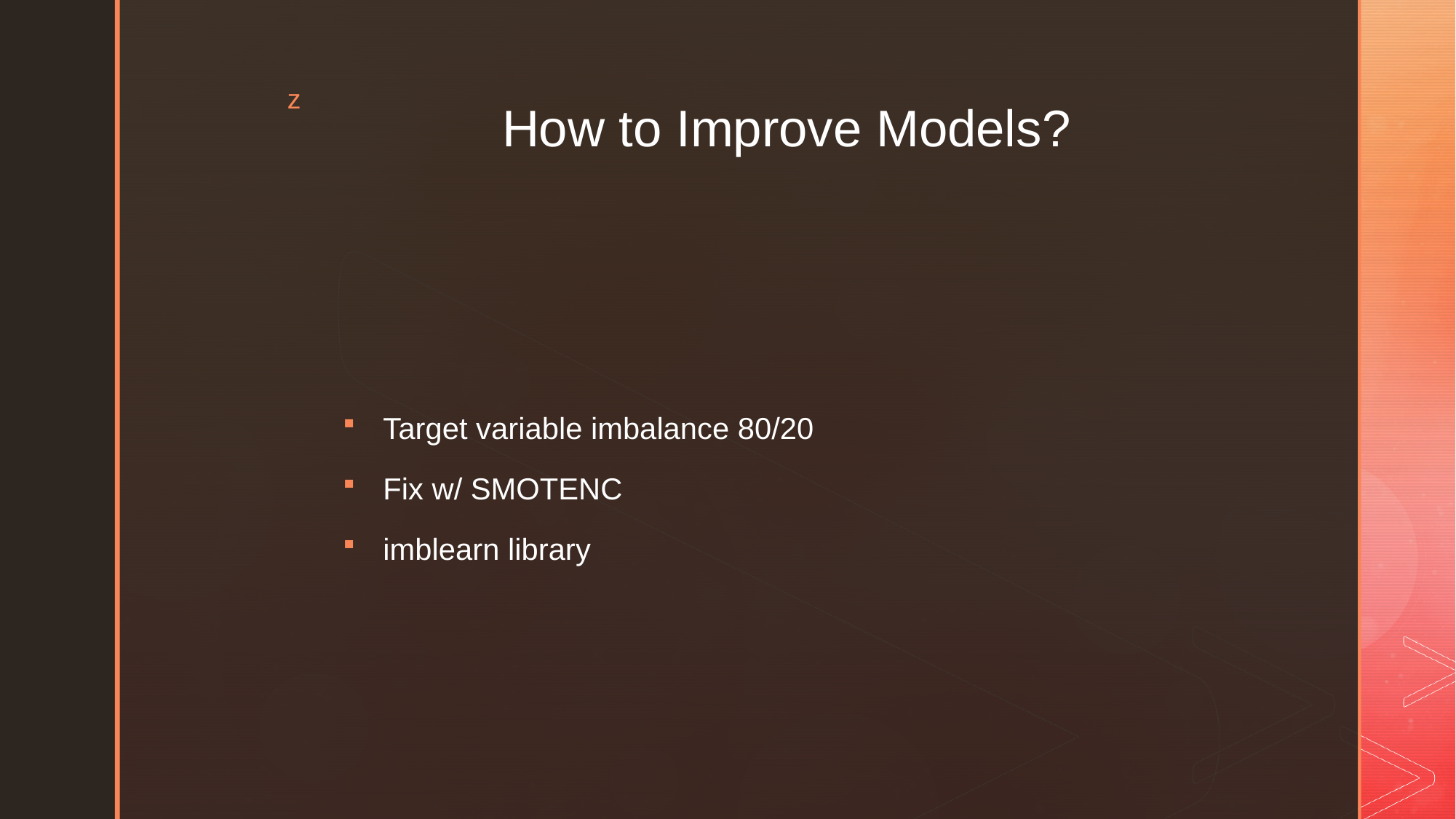

# How to Improve Models?
Target variable imbalance 80/20
Fix w/ SMOTENC
imblearn library